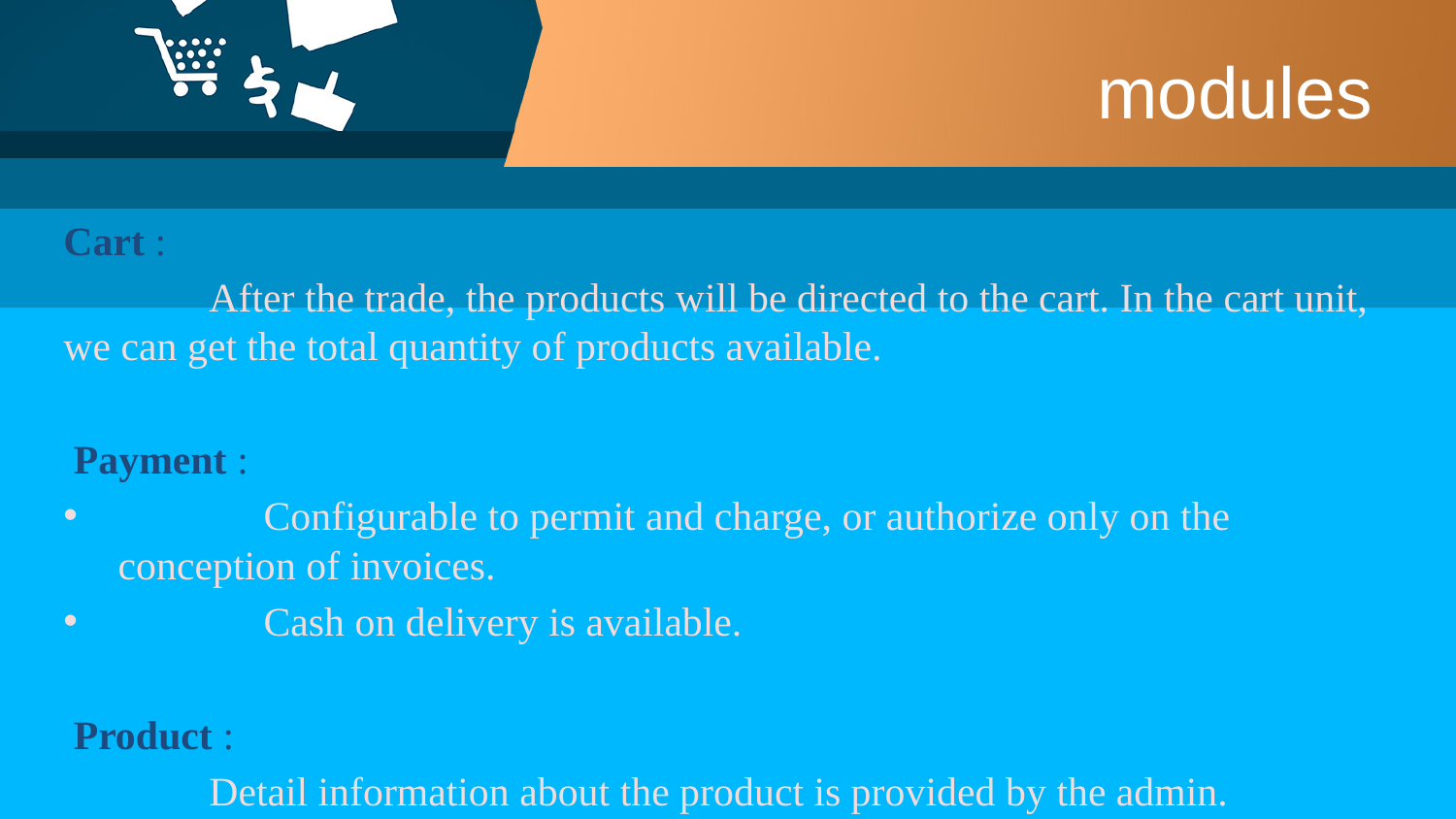

# modules
Cart :
	After the trade, the products will be directed to the cart. In the cart unit, we can get the total quantity of products available.

 Payment :
 	Configurable to permit and charge, or authorize only on the conception of invoices.
 	Cash on delivery is available.

 Product :
	Detail information about the product is provided by the admin.